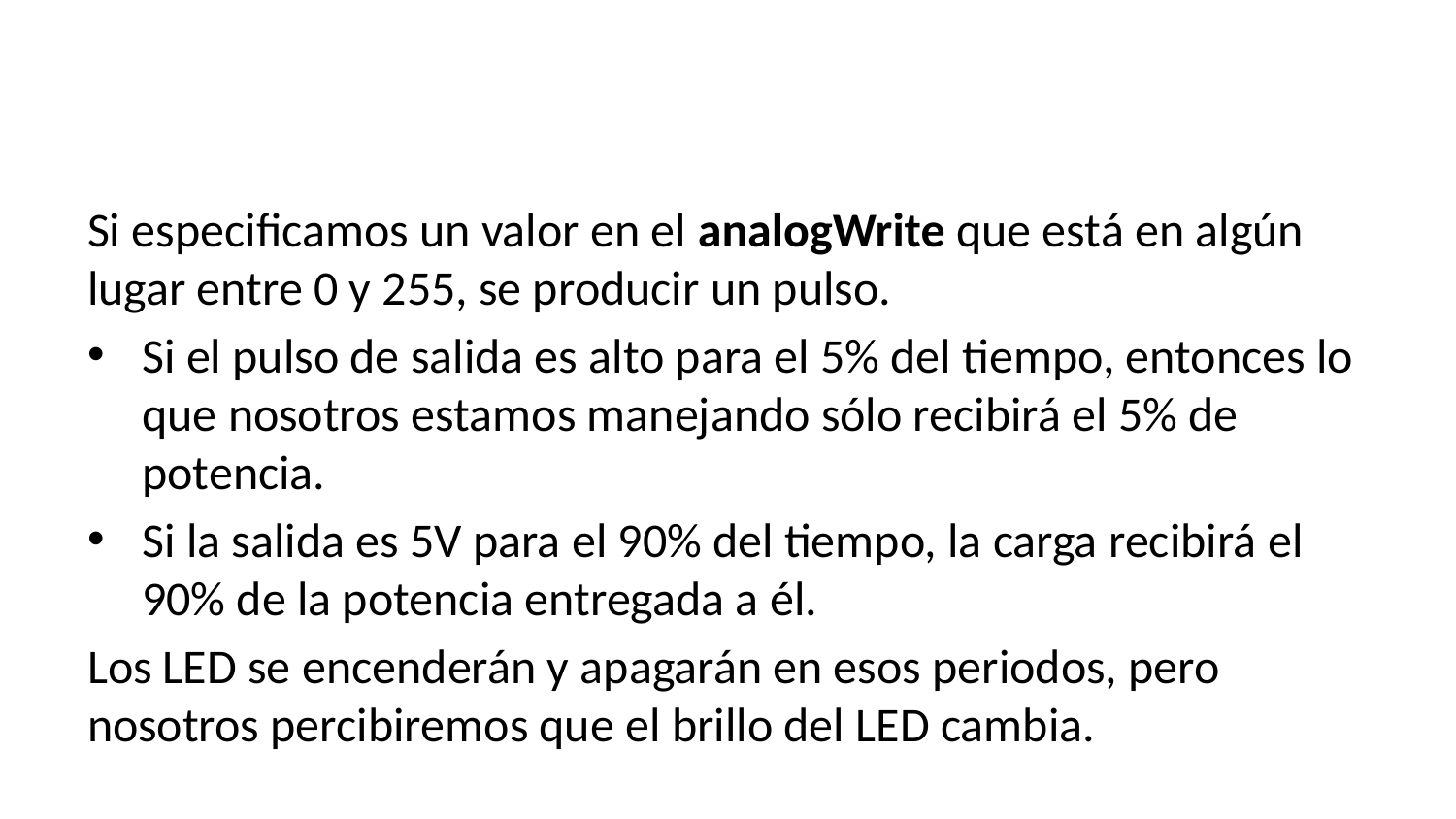

Si especificamos un valor en el analogWrite que está en algún lugar entre 0 y 255, se producir un pulso.
Si el pulso de salida es alto para el 5% del tiempo, entonces lo que nosotros estamos manejando sólo recibirá el 5% de potencia.
Si la salida es 5V para el 90% del tiempo, la carga recibirá el 90% de la potencia entregada a él.
Los LED se encenderán y apagarán en esos periodos, pero nosotros percibiremos que el brillo del LED cambia.